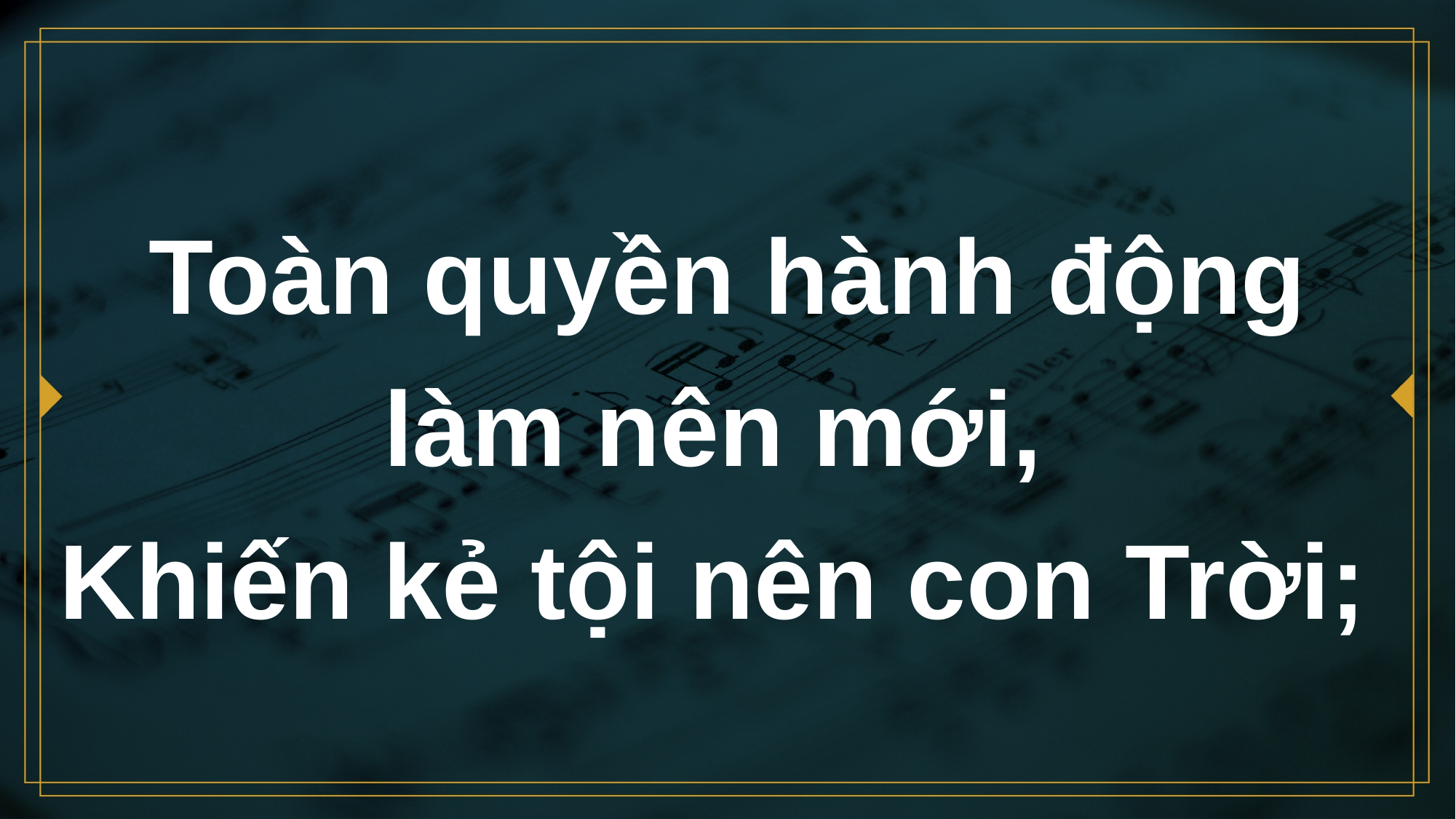

# Toàn quyền hành động làm nên mới, Khiến kẻ tội nên con Trời;